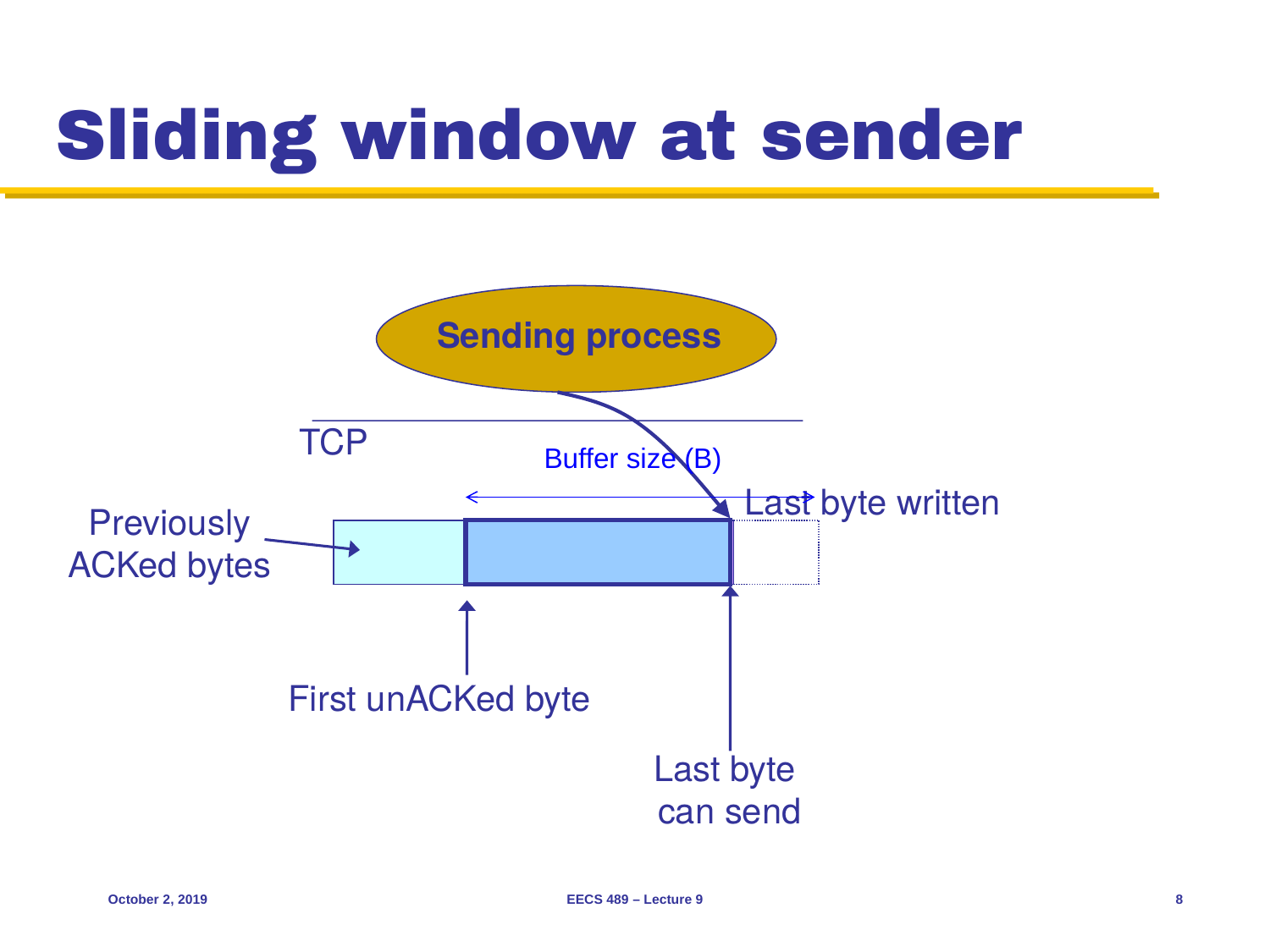

# Sliding window at sender

Sending process

TCP

Buffer size (B)
Last byte written
Previously
ACKed bytes

First unACKed byte
Last byte
can send
October 2, 2019
EECS 489 – Lecture 9
8